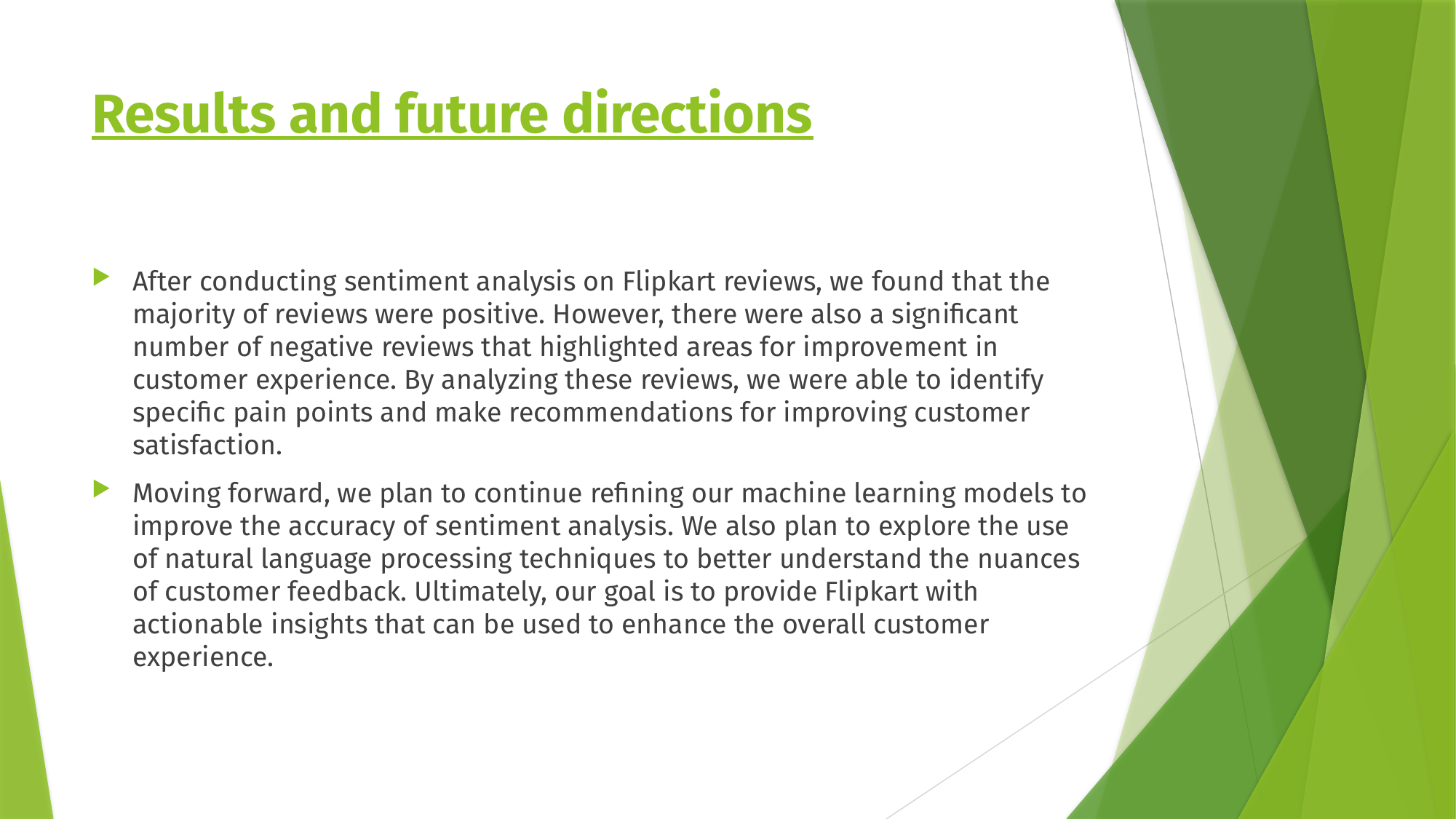

# Results and future directions
After conducting sentiment analysis on Flipkart reviews, we found that the majority of reviews were positive. However, there were also a significant number of negative reviews that highlighted areas for improvement in customer experience. By analyzing these reviews, we were able to identify specific pain points and make recommendations for improving customer satisfaction.
Moving forward, we plan to continue refining our machine learning models to improve the accuracy of sentiment analysis. We also plan to explore the use of natural language processing techniques to better understand the nuances of customer feedback. Ultimately, our goal is to provide Flipkart with actionable insights that can be used to enhance the overall customer experience.